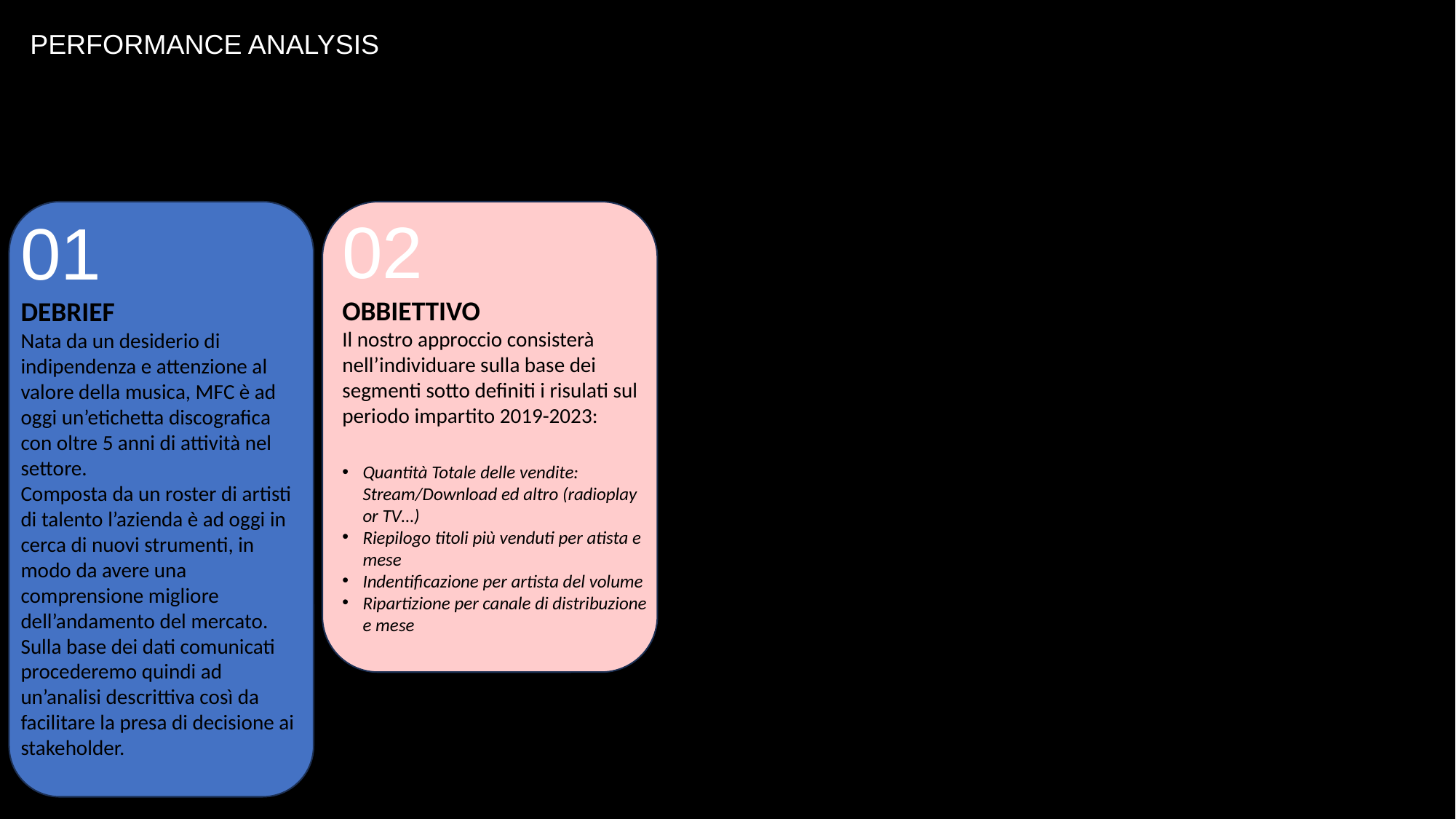

PERFORMANCE ANALYSIS
02
OBBIETTIVO
Il nostro approccio consisterà nell’individuare sulla base dei segmenti sotto definiti i risulati sul periodo impartito 2019-2023:

Quantità Totale delle vendite: Stream/Download ed altro (radioplay or TV…)
Riepilogo titoli più venduti per atista e mese
Indentificazione per artista del volume
Ripartizione per canale di distribuzione e mese

01
DEBRIEF
Nata da un desiderio di indipendenza e attenzione al valore della musica, MFC è ad oggi un’etichetta discografica con oltre 5 anni di attività nel settore.
Composta da un roster di artisti di talento l’azienda è ad oggi in cerca di nuovi strumenti, in modo da avere una comprensione migliore dell’andamento del mercato.
Sulla base dei dati comunicati procederemo quindi ad un’analisi descrittiva così da facilitare la presa di decisione ai stakeholder.